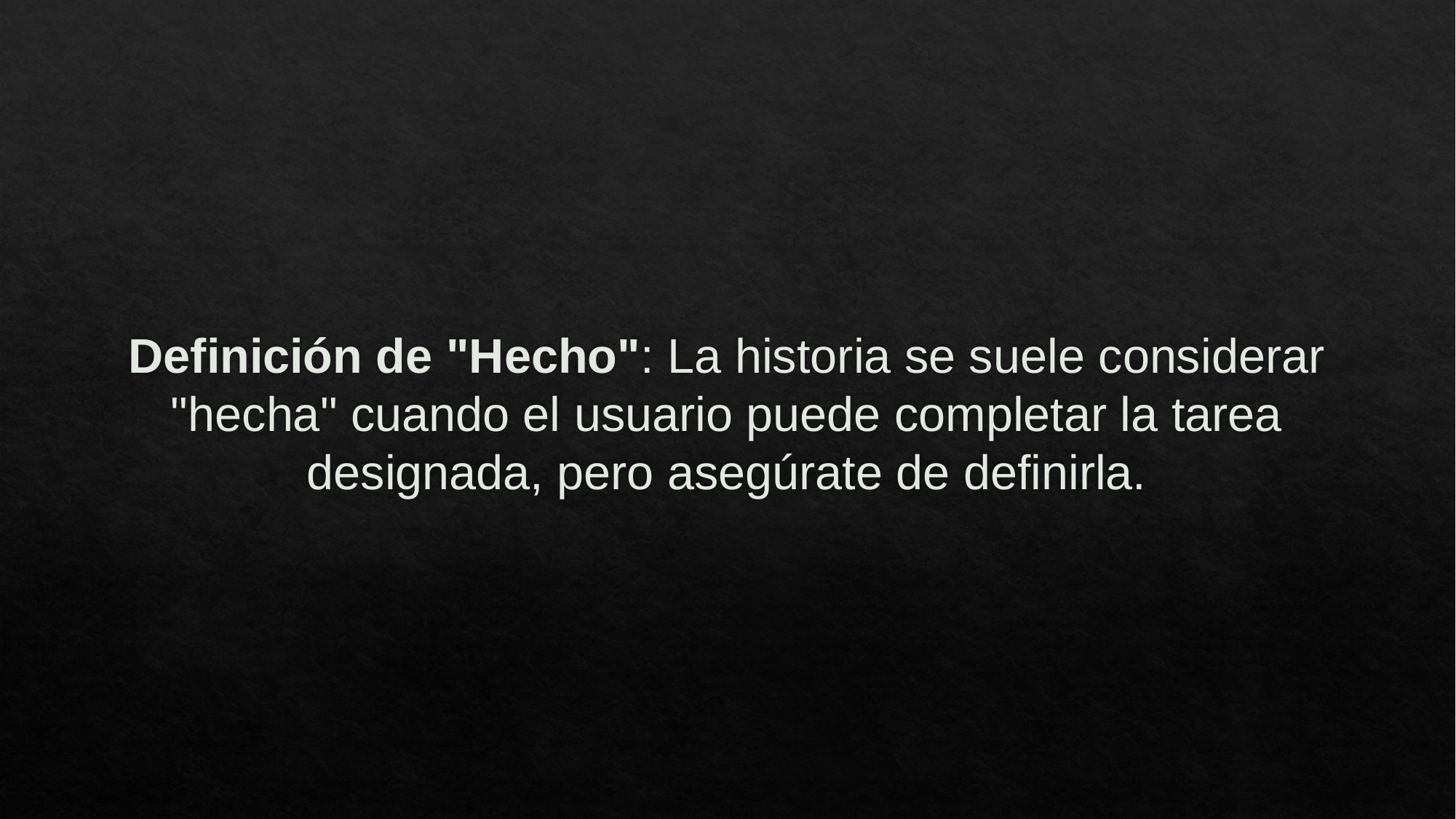

# Definición de "Hecho": La historia se suele considerar "hecha" cuando el usuario puede completar la tarea designada, pero asegúrate de definirla.